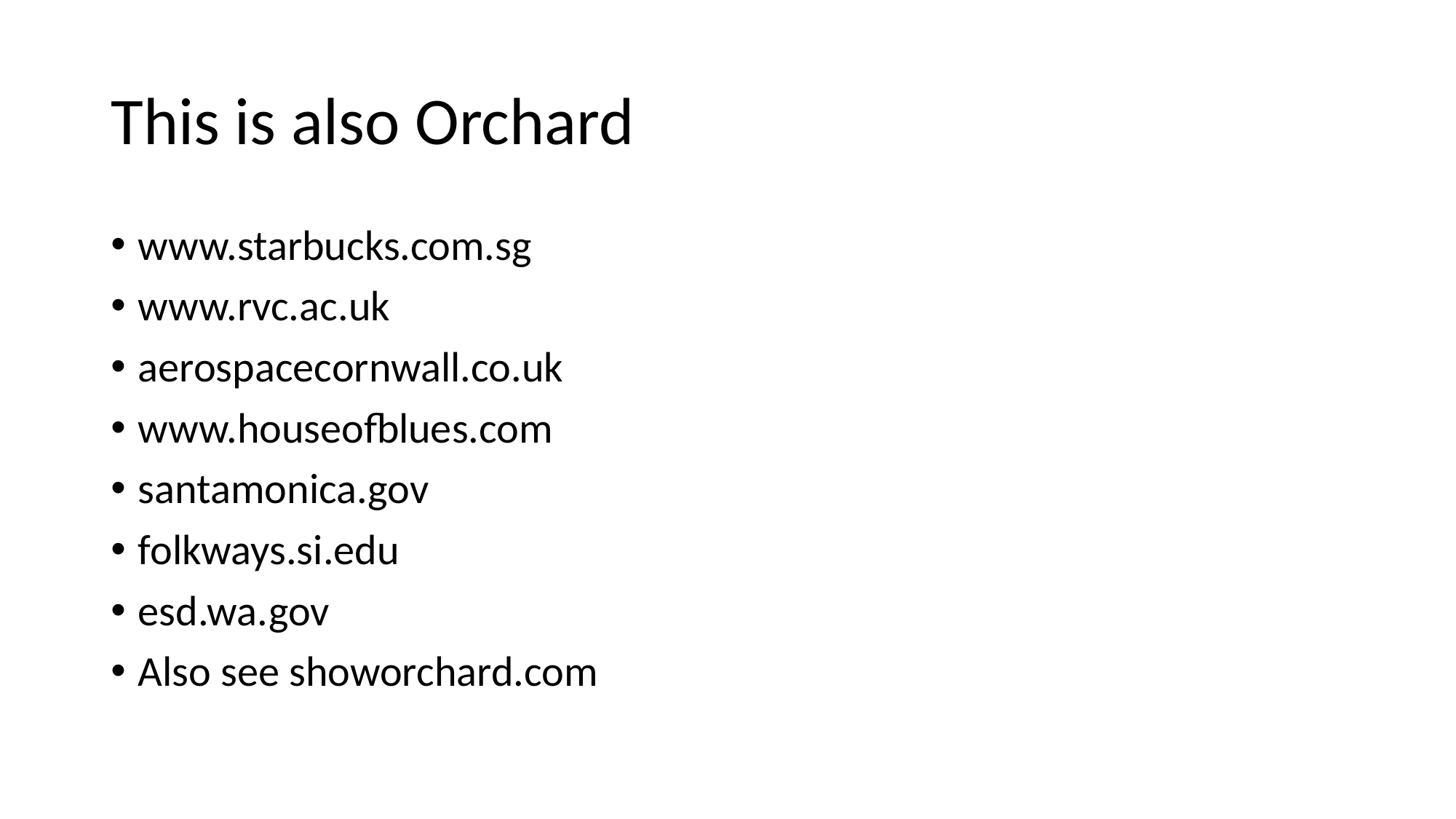

# This is also Orchard
www.starbucks.com.sg
www.rvc.ac.uk
aerospacecornwall.co.uk
www.houseofblues.com
santamonica.gov
folkways.si.edu
esd.wa.gov
Also see showorchard.com